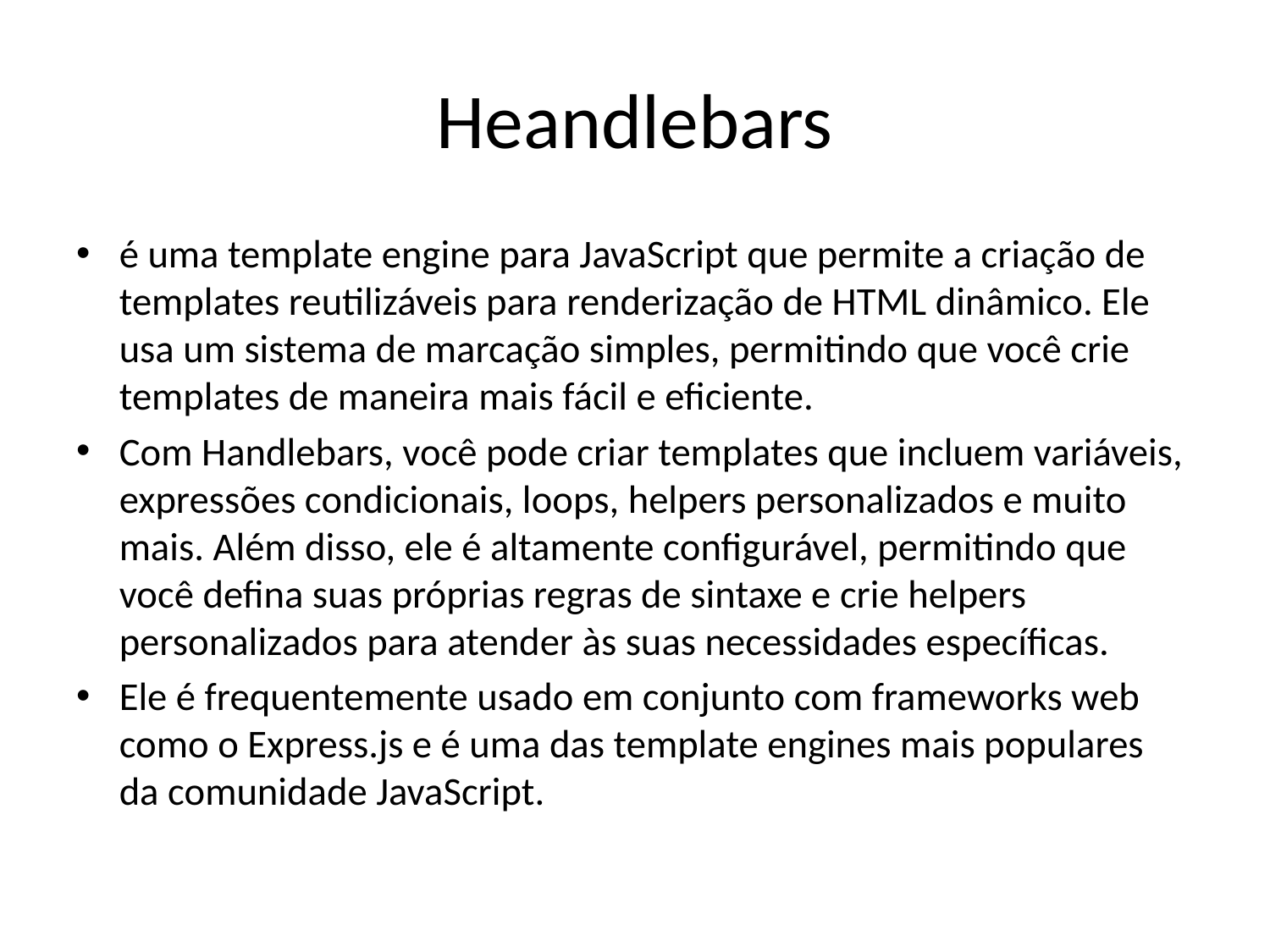

# Heandlebars
é uma template engine para JavaScript que permite a criação de templates reutilizáveis para renderização de HTML dinâmico. Ele usa um sistema de marcação simples, permitindo que você crie templates de maneira mais fácil e eficiente.
Com Handlebars, você pode criar templates que incluem variáveis, expressões condicionais, loops, helpers personalizados e muito mais. Além disso, ele é altamente configurável, permitindo que você defina suas próprias regras de sintaxe e crie helpers personalizados para atender às suas necessidades específicas.
Ele é frequentemente usado em conjunto com frameworks web como o Express.js e é uma das template engines mais populares da comunidade JavaScript.